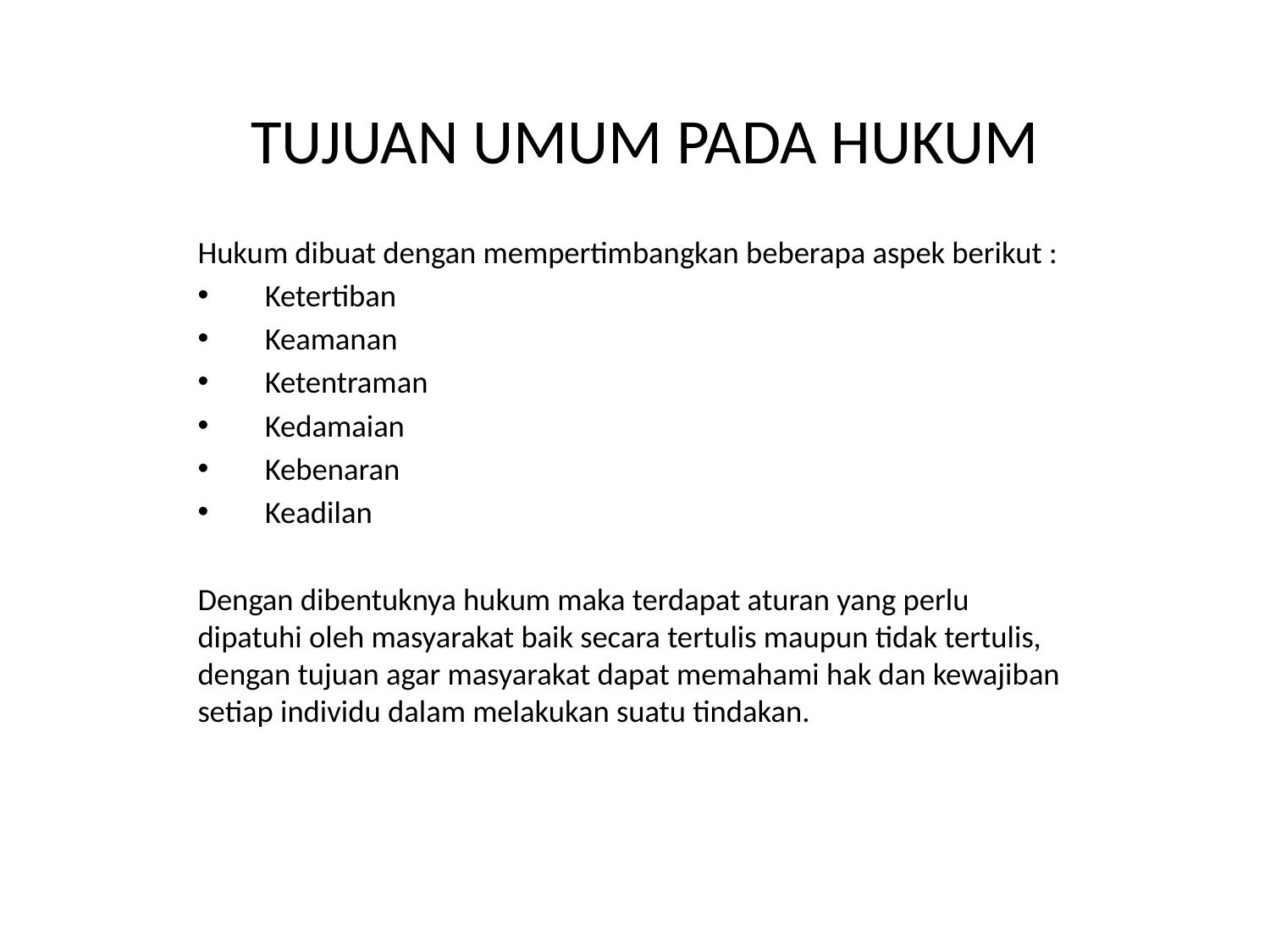

# TUJUAN UMUM PADA HUKUM
Hukum dibuat dengan mempertimbangkan beberapa aspek berikut :
Ketertiban
Keamanan
Ketentraman
Kedamaian
Kebenaran
Keadilan

Dengan dibentuknya hukum maka terdapat aturan yang perlu dipatuhi oleh masyarakat baik secara tertulis maupun tidak tertulis, dengan tujuan agar masyarakat dapat memahami hak dan kewajiban setiap individu dalam melakukan suatu tindakan.